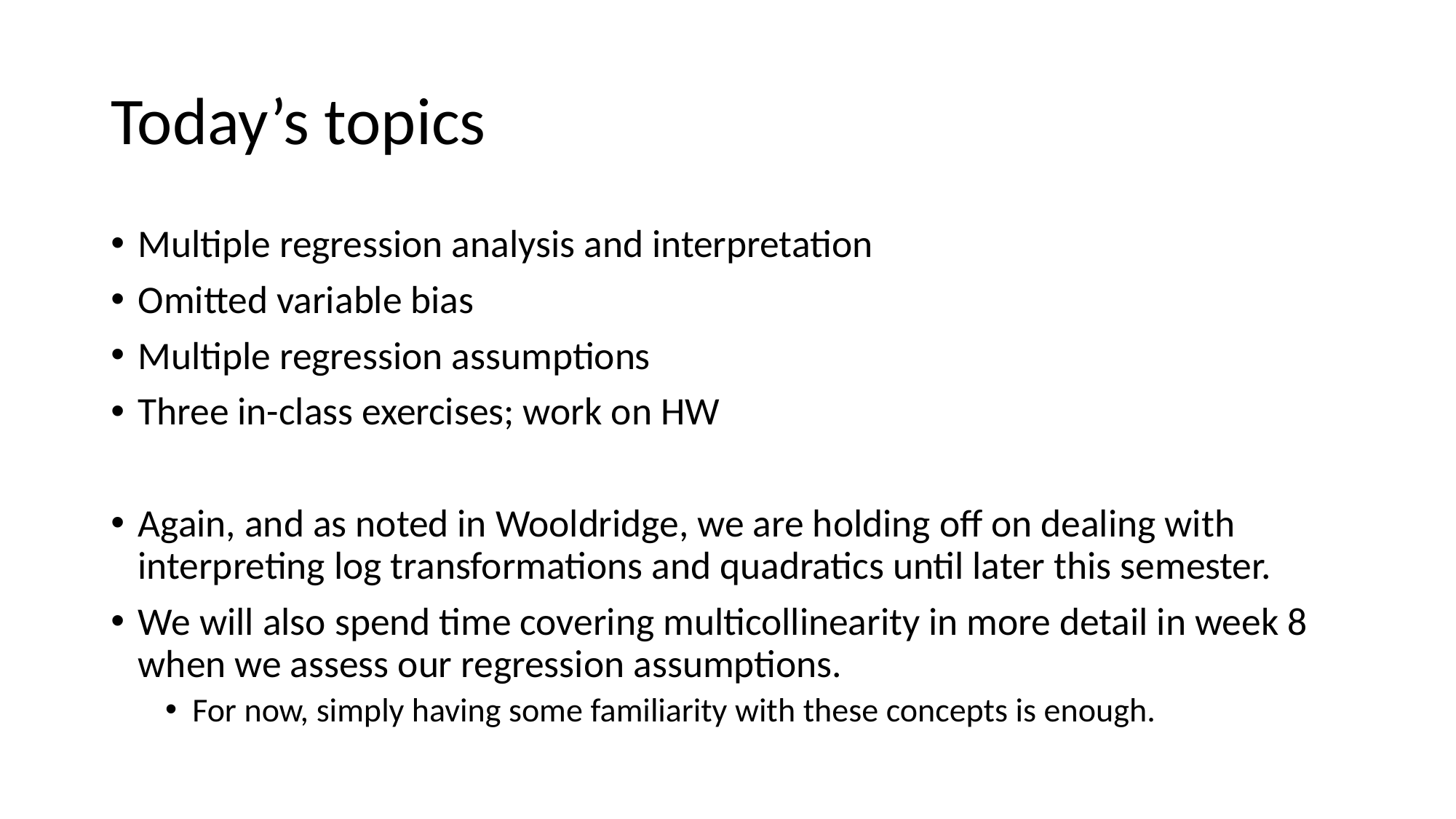

# Today’s topics
Multiple regression analysis and interpretation
Omitted variable bias
Multiple regression assumptions
Three in-class exercises; work on HW

Again, and as noted in Wooldridge, we are holding off on dealing with interpreting log transformations and quadratics until later this semester.
We will also spend time covering multicollinearity in more detail in week 8 when we assess our regression assumptions.
For now, simply having some familiarity with these concepts is enough.